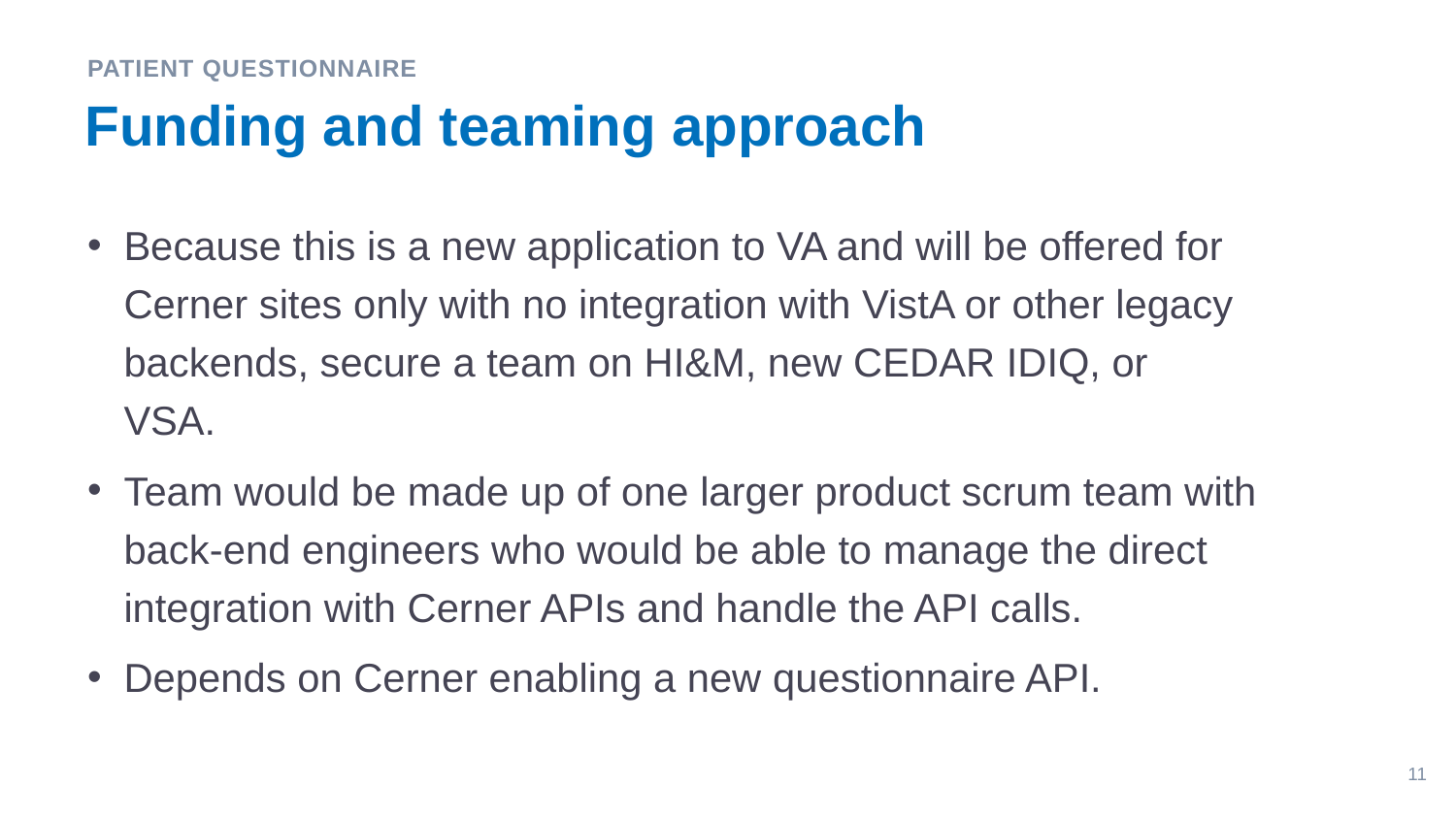

PATIENT QUESTIONNAIRE
# Funding and teaming approach
Because this is a new application to VA and will be offered for Cerner sites only with no integration with VistA or other legacy backends, secure a team on HI&M, new CEDAR IDIQ, or VSA.
Team would be made up of one larger product scrum team with back-end engineers who would be able to manage the direct integration with Cerner APIs and handle the API calls.
Depends on Cerner enabling a new questionnaire API.
11